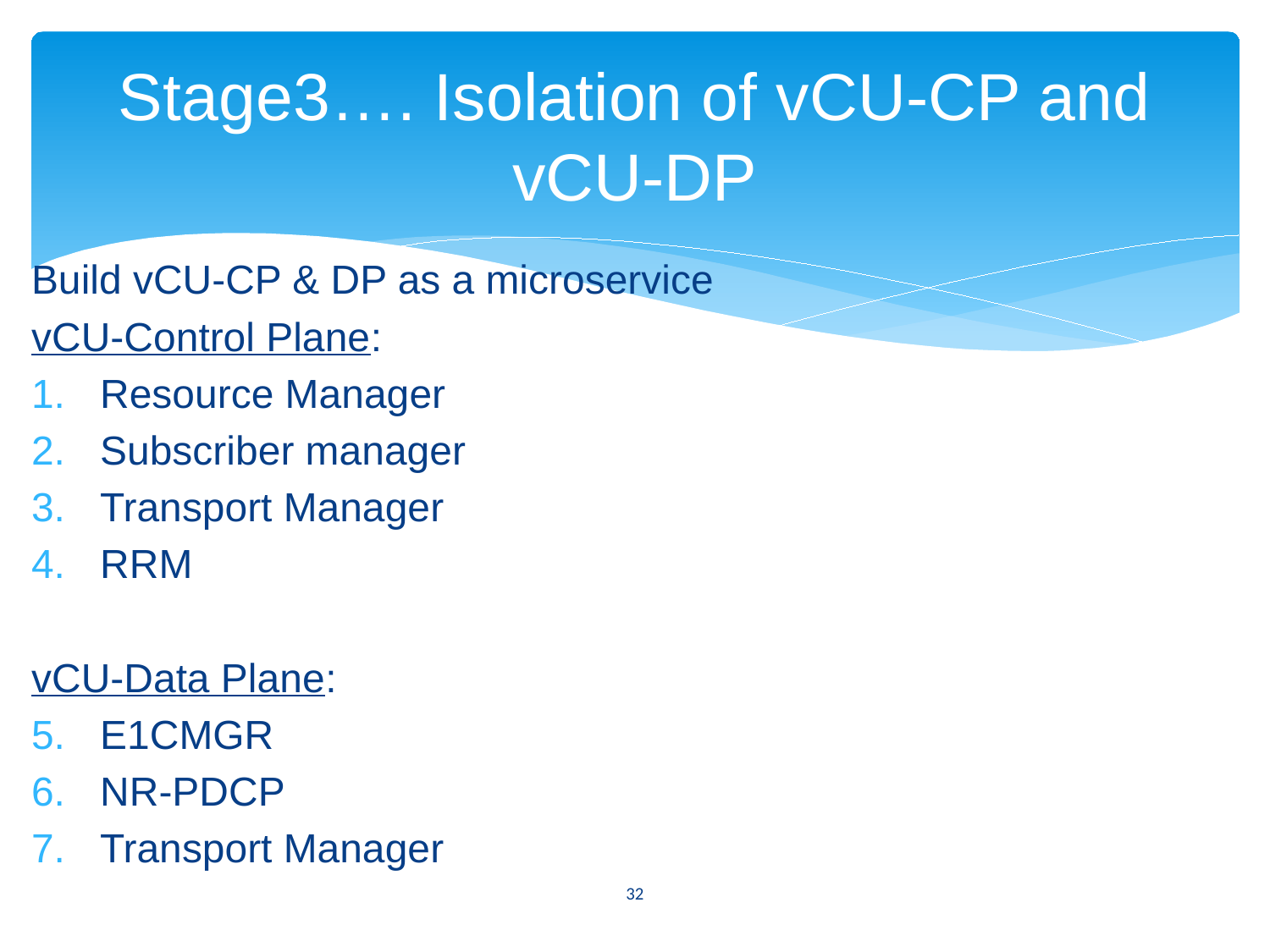

# Stage3…. Isolation of vCU-CP and vCU-DP
Build vCU-CP & DP as a microservice
vCU-Control Plane:
Resource Manager
Subscriber manager
Transport Manager
RRM

vCU-Data Plane:
E1CMGR
NR-PDCP
Transport Manager

32